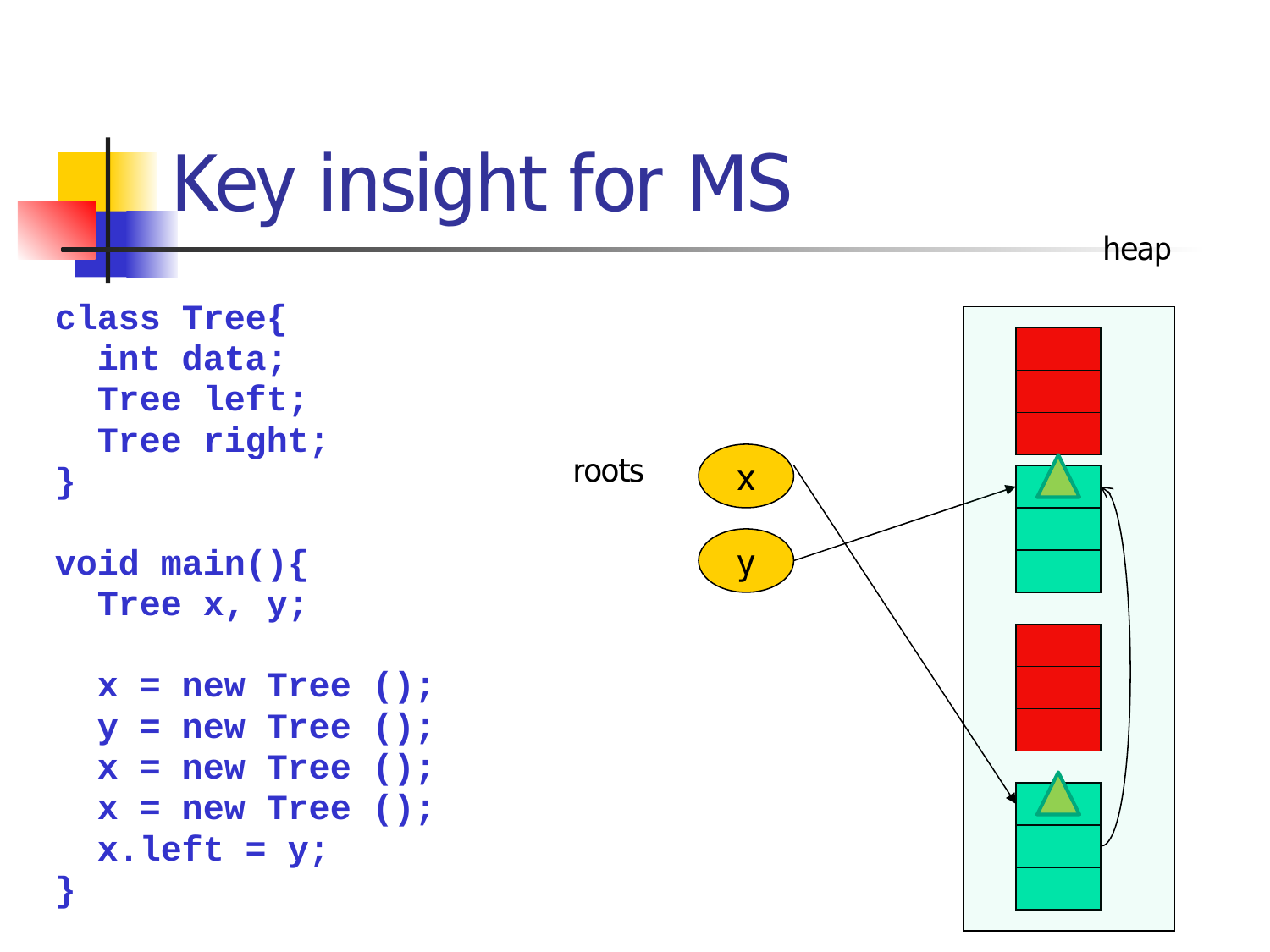

# Key insight for MS
heap
class Tree{
  int data;
  Tree left;
  Tree right;
}

void main(){
  Tree x, y;

  x = new Tree ();
  y = new Tree ();
  x = new Tree ();
  x = new Tree ();
  x.left = y;
}

roots
x

y